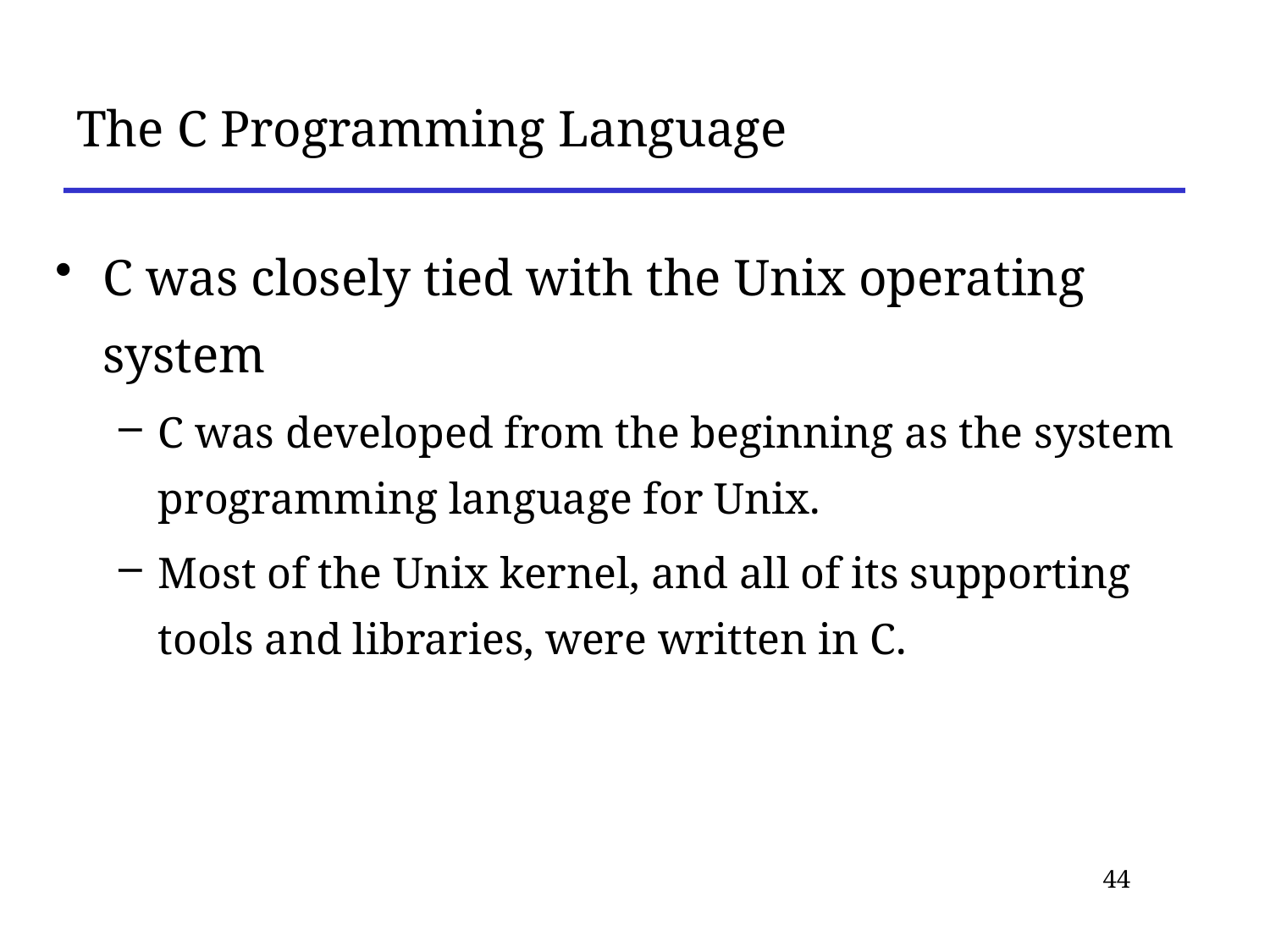

# The C Programming Language
C was closely tied with the Unix operating system
C was developed from the beginning as the system programming language for Unix.
Most of the Unix kernel, and all of its supporting tools and libraries, were written in C.
44